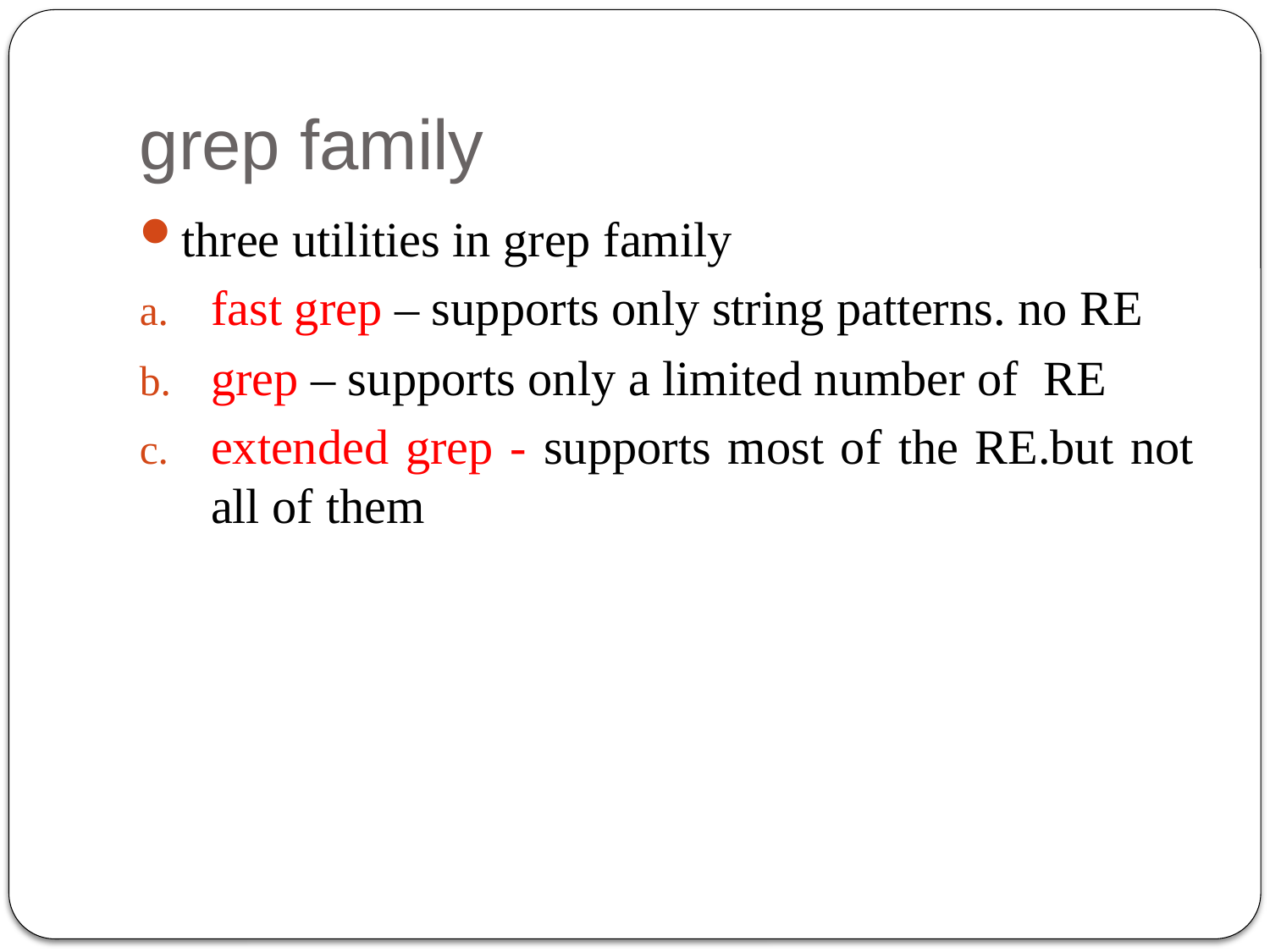

# grep family
three utilities in grep family
fast grep – supports only string patterns. no RE
grep – supports only a limited number of  RE
extended grep - supports most of the RE.but not all of them